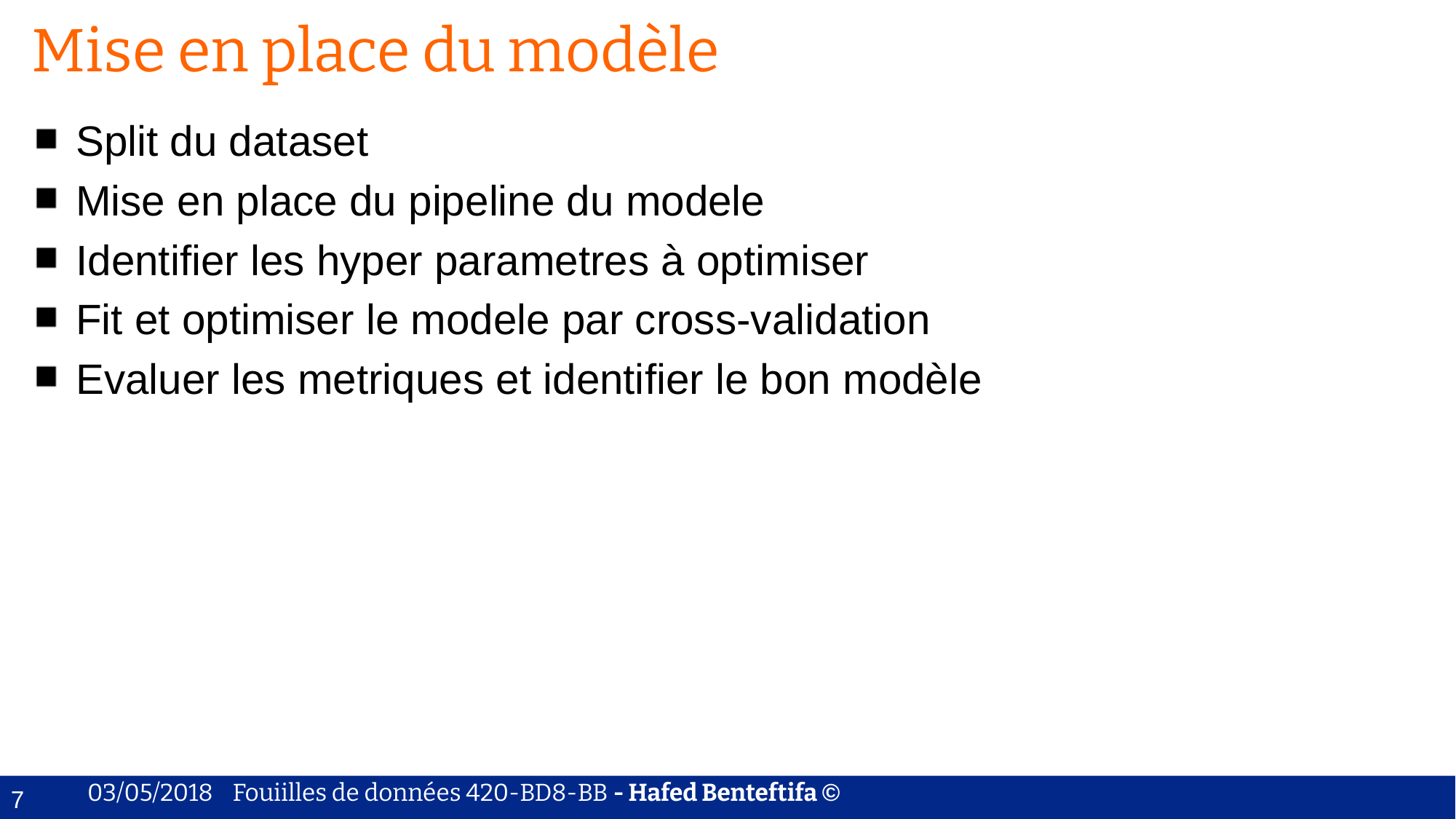

# Mise en place du modèle
Split du dataset
Mise en place du pipeline du modele
Identifier les hyper parametres à optimiser
Fit et optimiser le modele par cross-validation
Evaluer les metriques et identifier le bon modèle